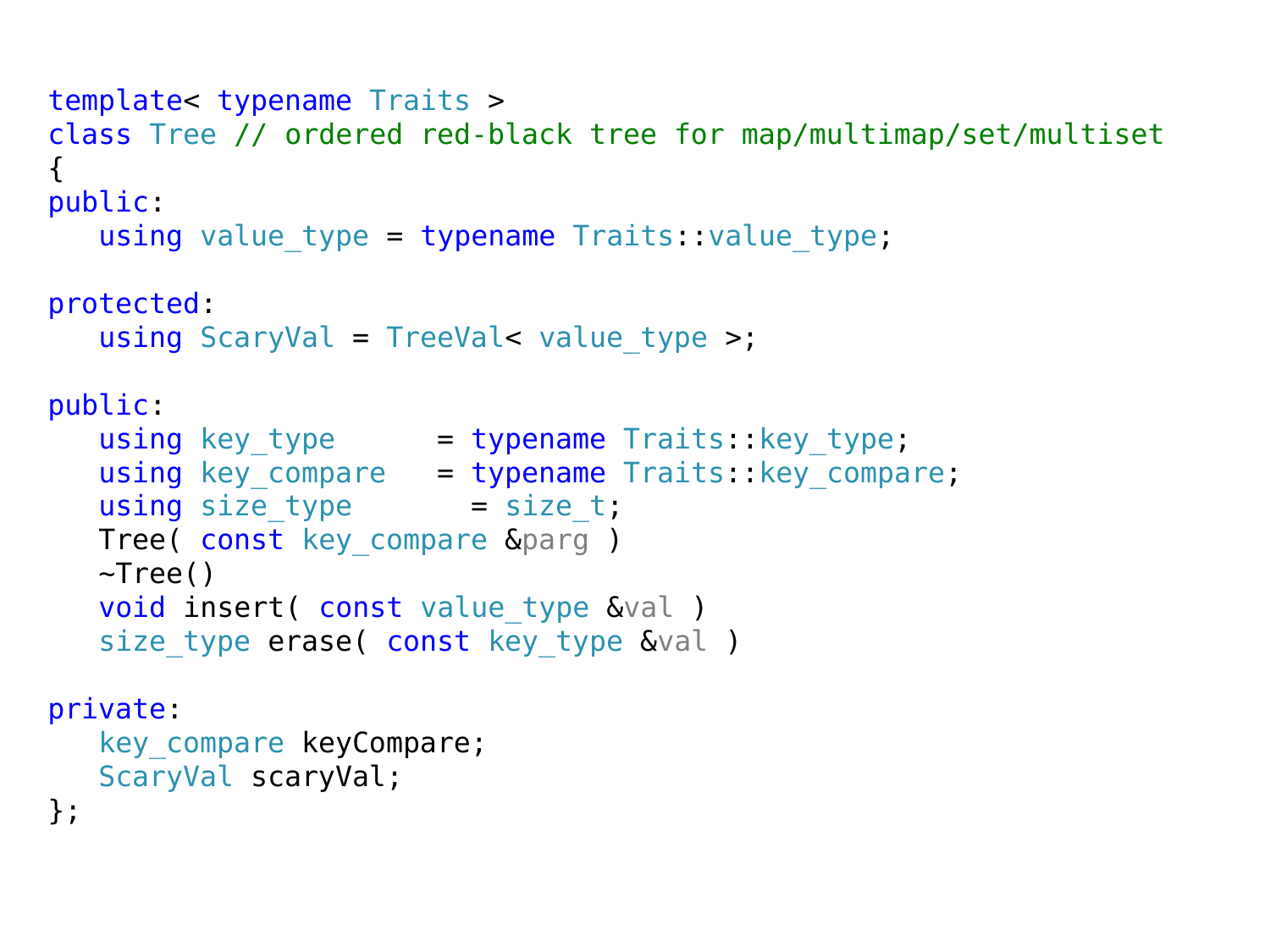

template< typename Traits >
class Tree // ordered red-black tree for map/multimap/set/multiset
{
public:
   using value_type = typename Traits::value_type;

protected:
   using ScaryVal = TreeVal< value_type >;

public:
   using key_type      = typename Traits::key_type;
   using key_compare   = typename Traits::key_compare;
   using size_type       = size_t;
   Tree( const key_compare &parg )
   ~Tree()
   void insert( const value_type &val )
   size_type erase( const key_type &val )

private:
   key_compare keyCompare;
   ScaryVal scaryVal;
};